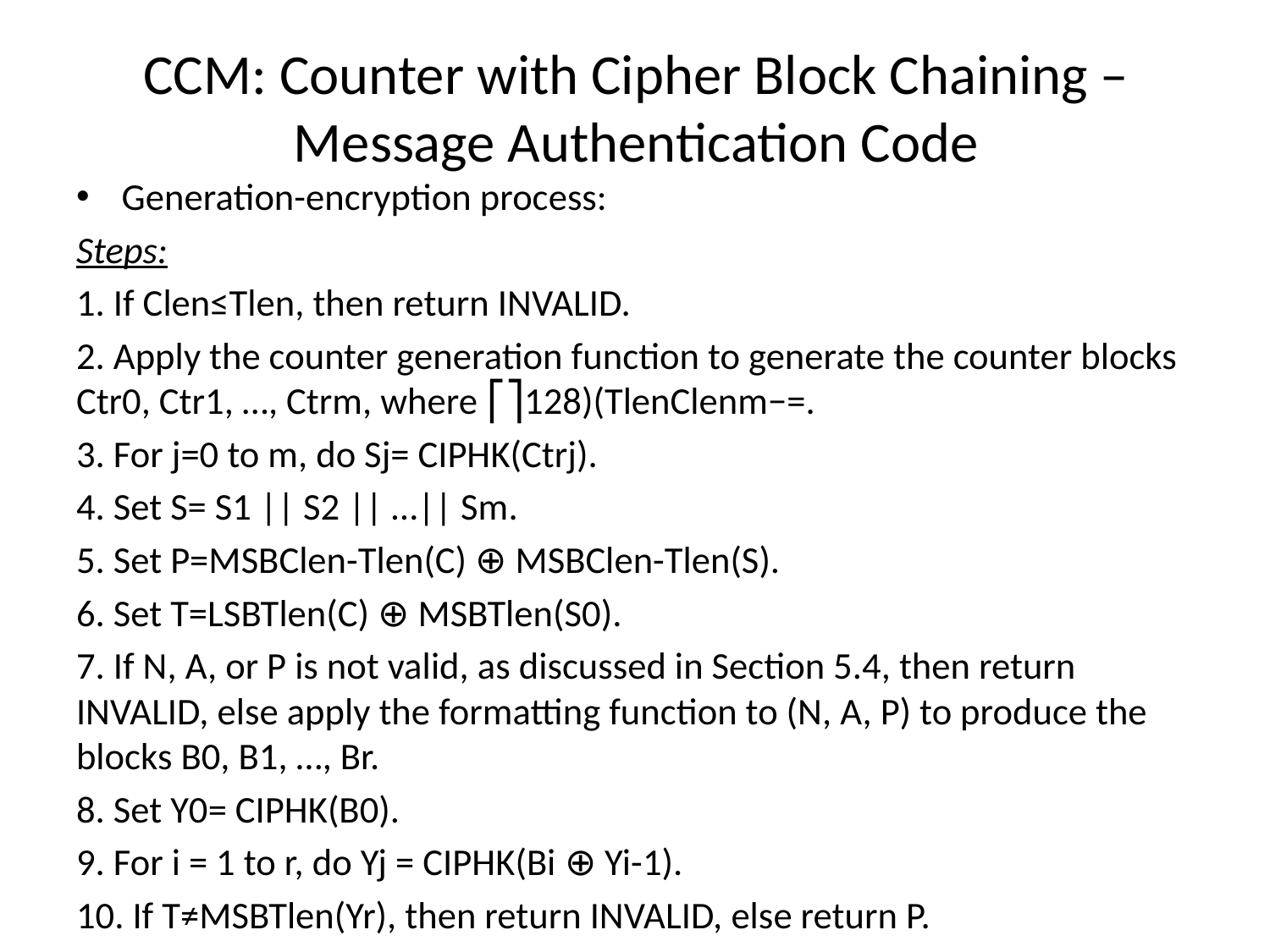

# CCM: Counter with Cipher Block Chaining – Message Authentication Code
Generation-encryption process:
Steps:
1. If Clen≤Tlen, then return INVALID.
2. Apply the counter generation function to generate the counter blocks Ctr0, Ctr1, …, Ctrm, where ⎡⎤128)(TlenClenm−=.
3. For j=0 to m, do Sj= CIPHK(Ctrj).
4. Set S= S1 || S2 || …|| Sm.
5. Set P=MSBClen-Tlen(C) ⊕ MSBClen-Tlen(S).
6. Set T=LSBTlen(C) ⊕ MSBTlen(S0).
7. If N, A, or P is not valid, as discussed in Section 5.4, then return INVALID, else apply the formatting function to (N, A, P) to produce the blocks B0, B1, …, Br.
8. Set Y0= CIPHK(B0).
9. For i = 1 to r, do Yj = CIPHK(Bi ⊕ Yi-1).
10. If T≠MSBTlen(Yr), then return INVALID, else return P.